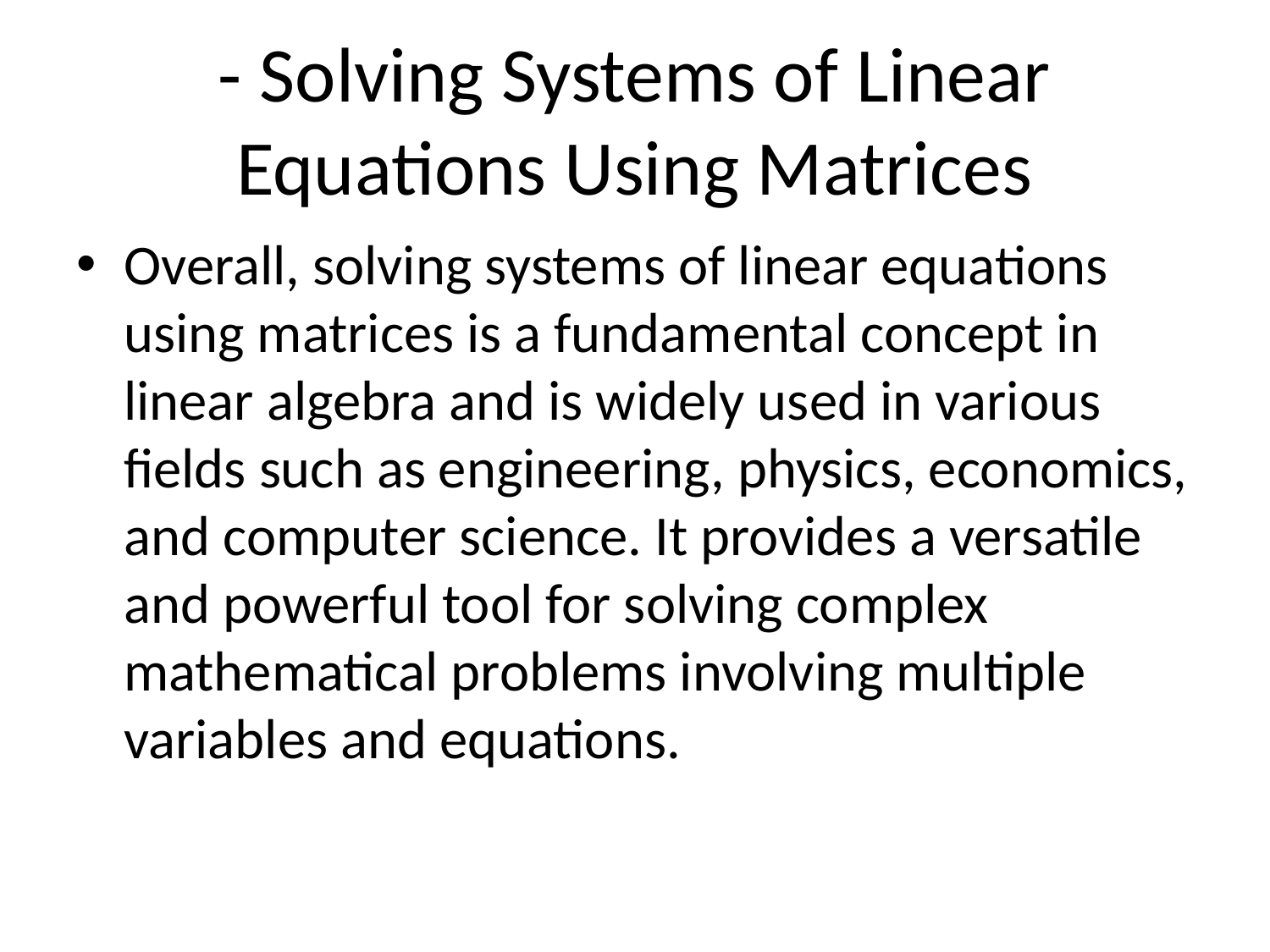

# - Solving Systems of Linear Equations Using Matrices
Overall, solving systems of linear equations using matrices is a fundamental concept in linear algebra and is widely used in various fields such as engineering, physics, economics, and computer science. It provides a versatile and powerful tool for solving complex mathematical problems involving multiple variables and equations.